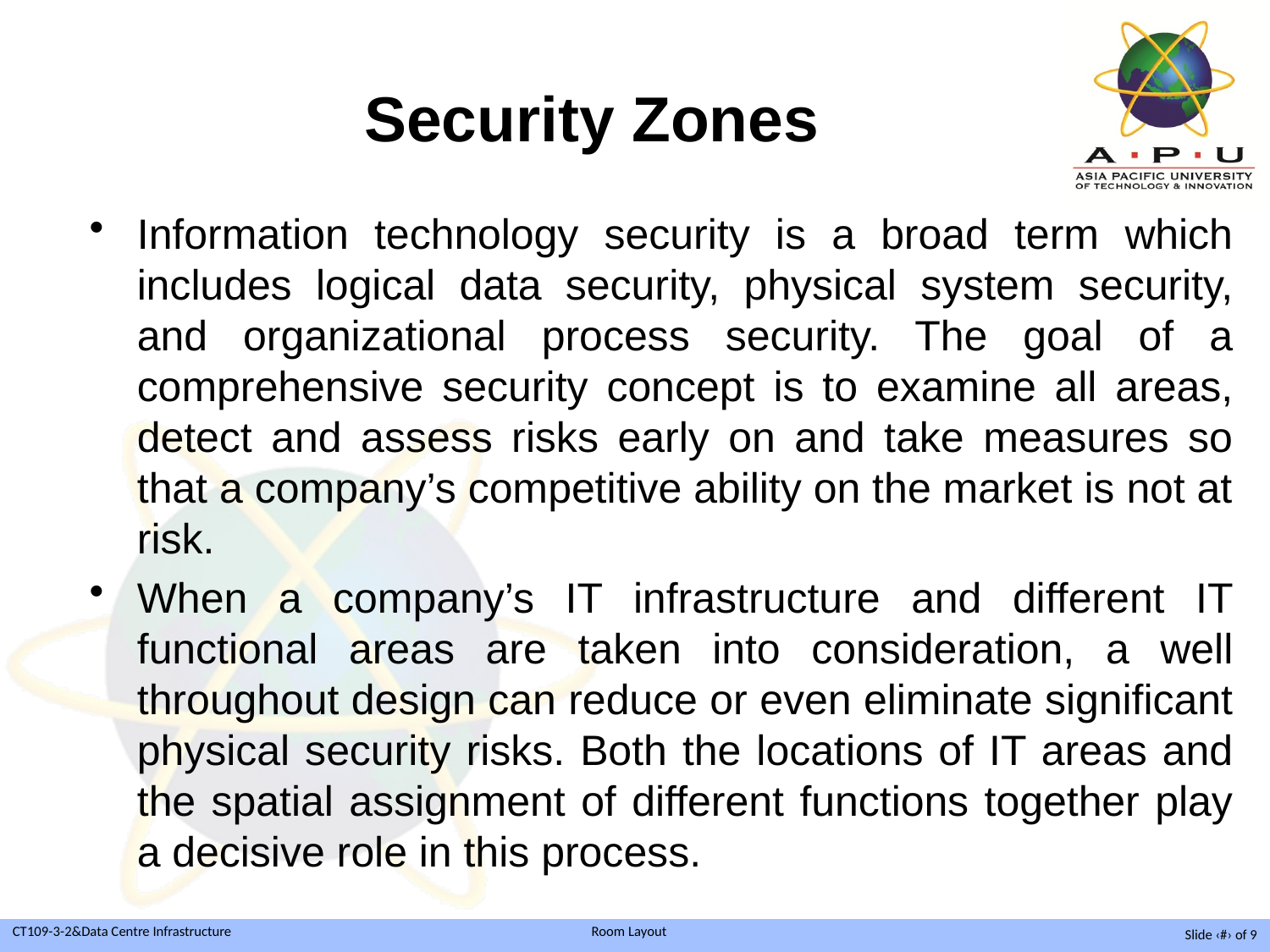

# Security Zones
Information technology security is a broad term which includes logical data security, physical system security, and organizational process security. The goal of a comprehensive security concept is to examine all areas, detect and assess risks early on and take measures so that a company’s competitive ability on the market is not at risk.
When a company’s IT infrastructure and different IT functional areas are taken into consideration, a well throughout design can reduce or even eliminate significant physical security risks. Both the locations of IT areas and the spatial assignment of different functions together play a decisive role in this process.
Slide ‹#› of 9